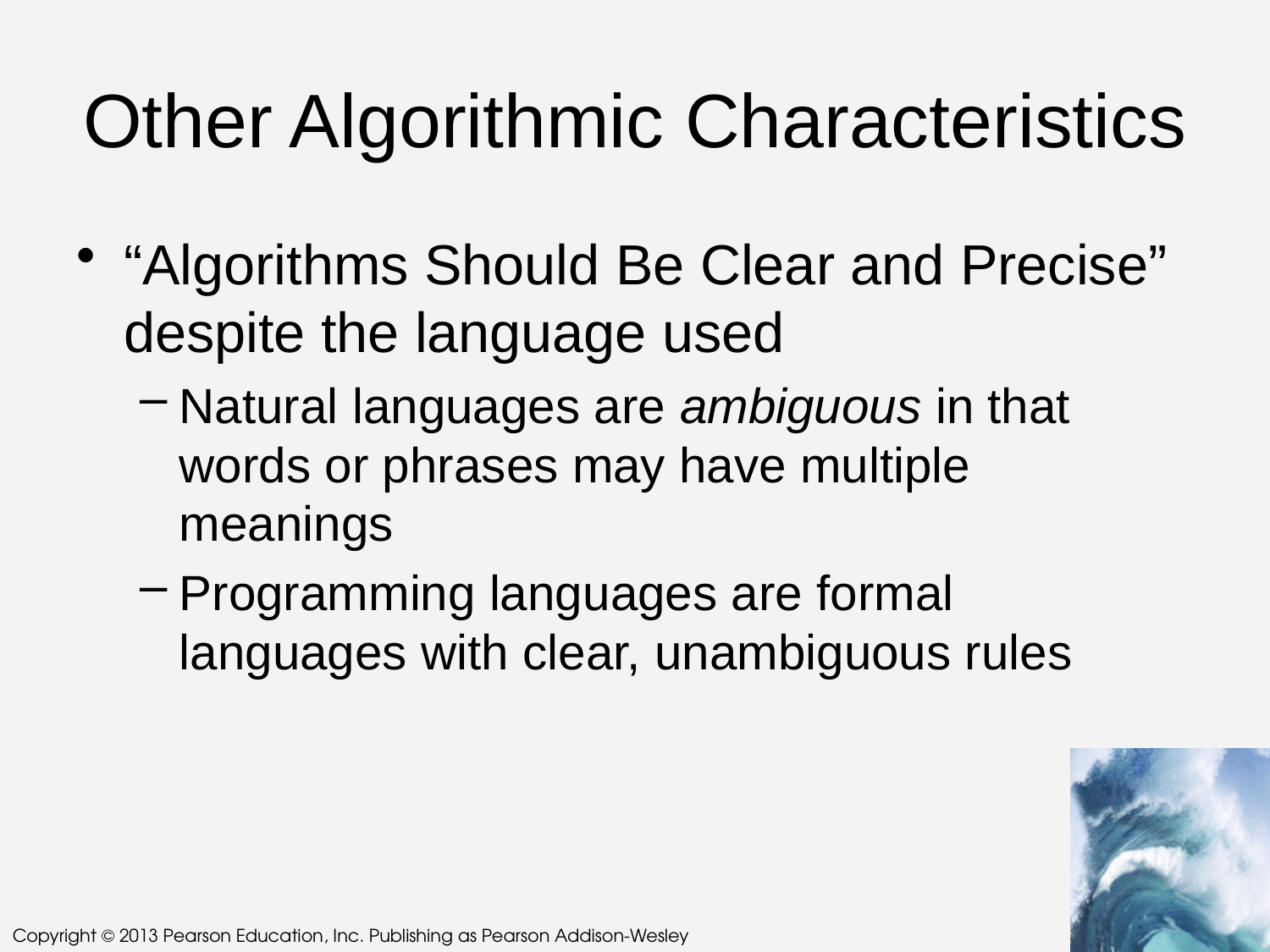

# Other Algorithmic Characteristics
“Algorithms Should Be Clear and Precise” despite the language used
Natural languages are ambiguous in that words or phrases may have multiple meanings
Programming languages are formal languages with clear, unambiguous rules